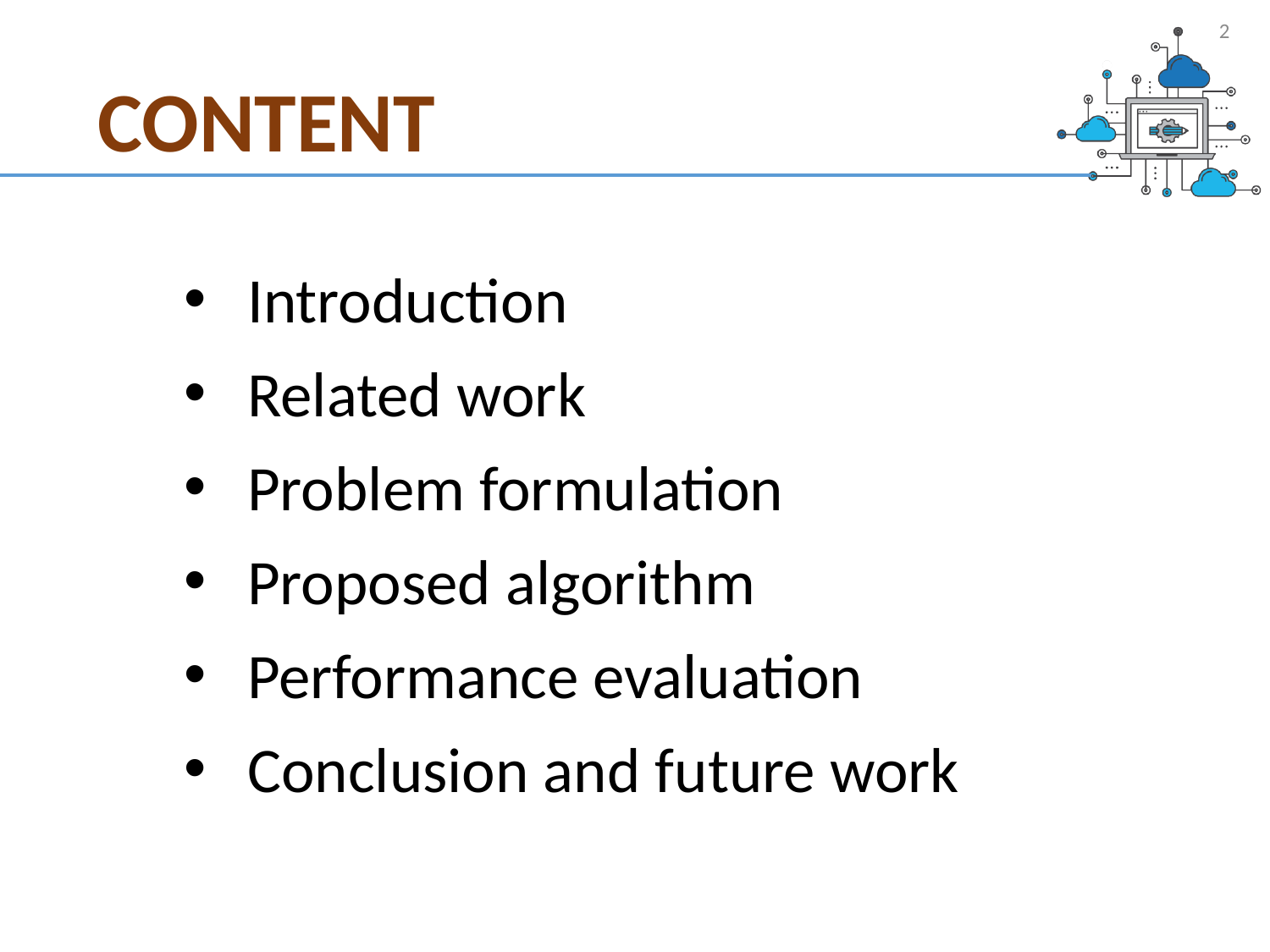

2
# CONTENT
Introduction
Related work
Problem formulation
Proposed algorithm
Performance evaluation
Conclusion and future work